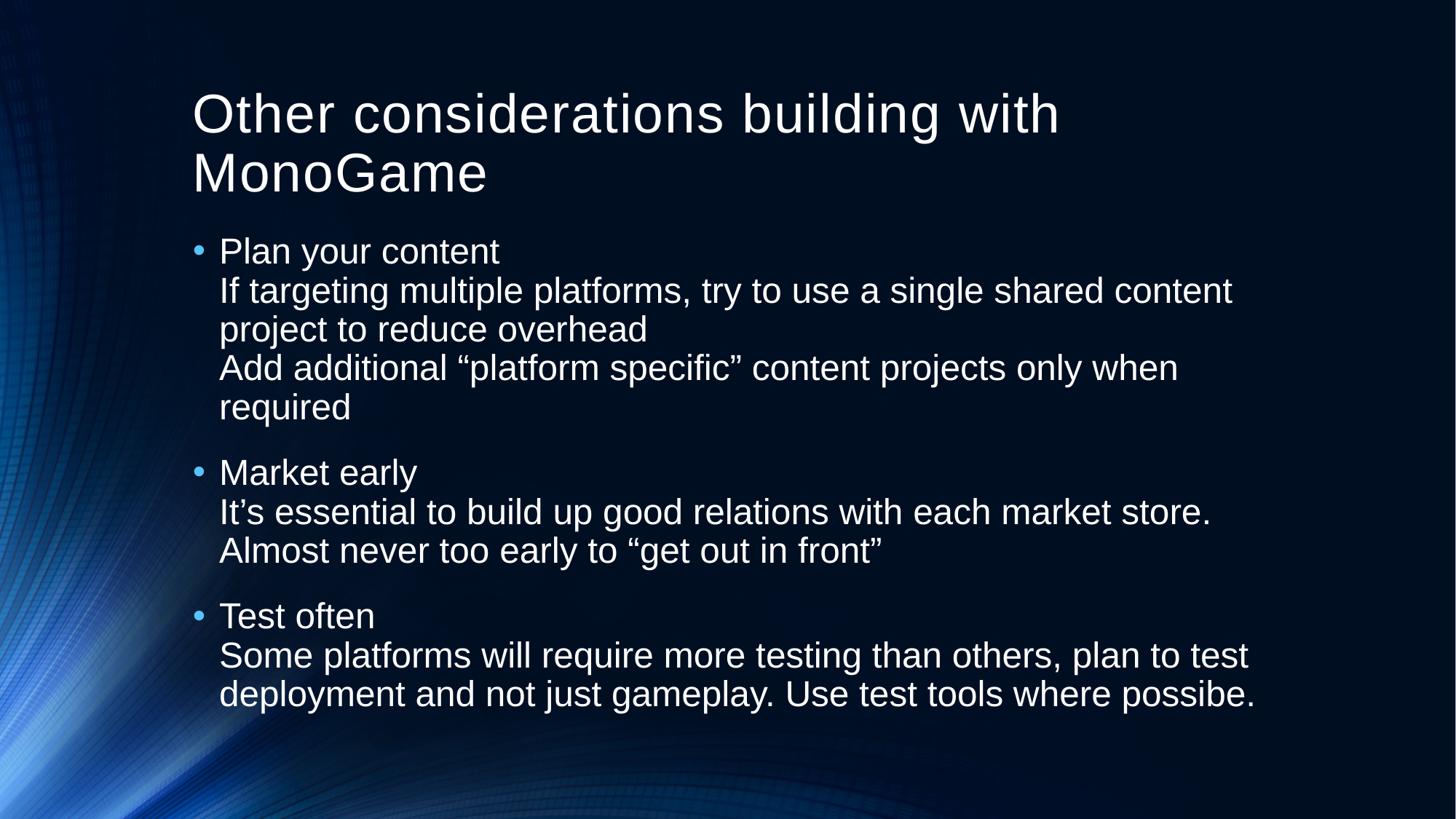

# Other considerations building with MonoGame
Plan your content
If targeting multiple platforms, try to use a single shared content project to reduce overhead
Add additional “platform specific” content projects only when required
Market early
It’s essential to build up good relations with each market store. Almost never too early to “get out in front”
Test often
Some platforms will require more testing than others, plan to test deployment and not just gameplay. Use test tools where possibe.